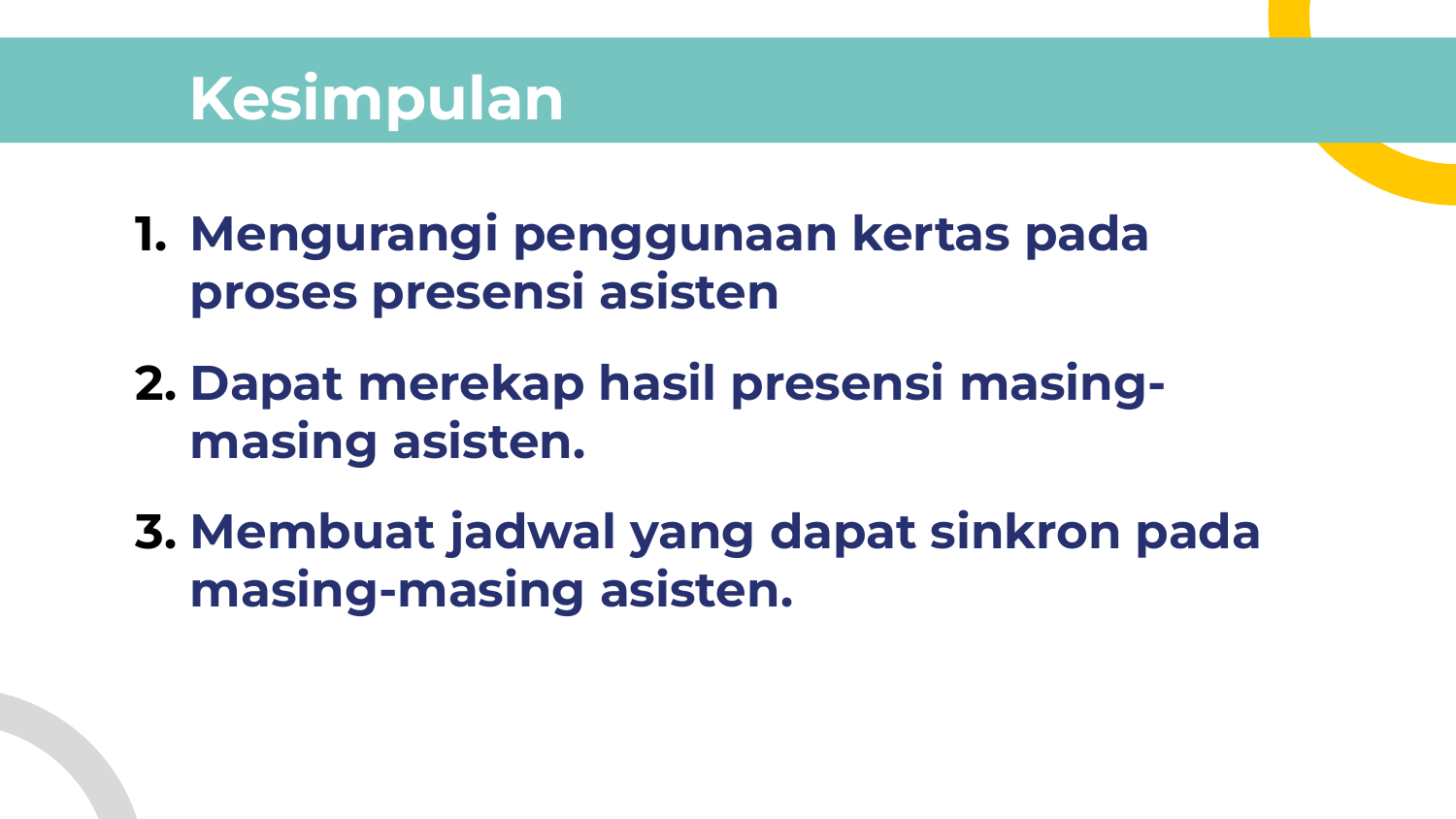

# Kesimpulan
Mengurangi penggunaan kertas pada proses presensi asisten
Dapat merekap hasil presensi masing-masing asisten.
Membuat jadwal yang dapat sinkron pada masing-masing asisten.